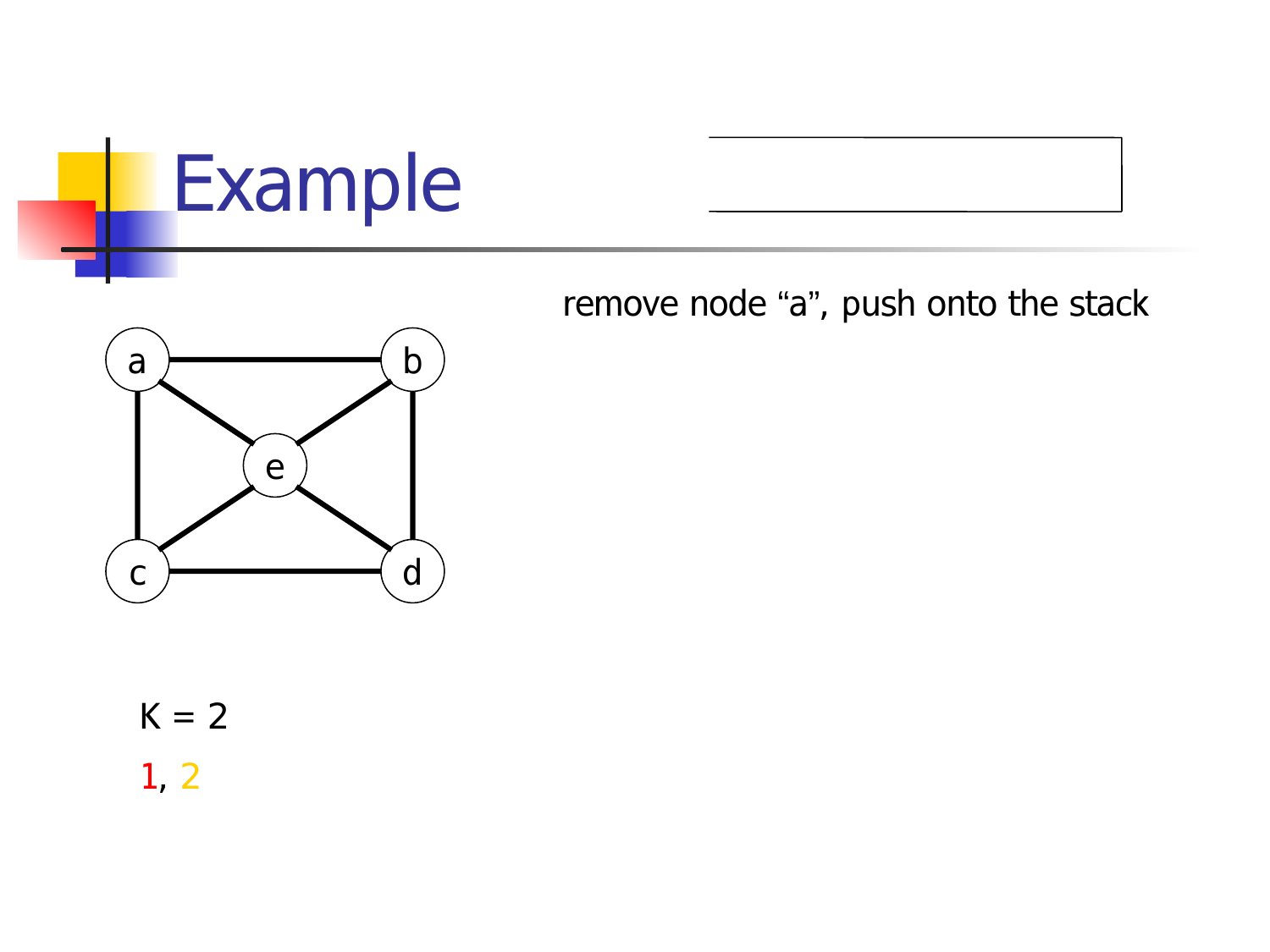

# Example

remove node “a”, push onto the stack
a
b

e

c
d

K = 2
1, 2